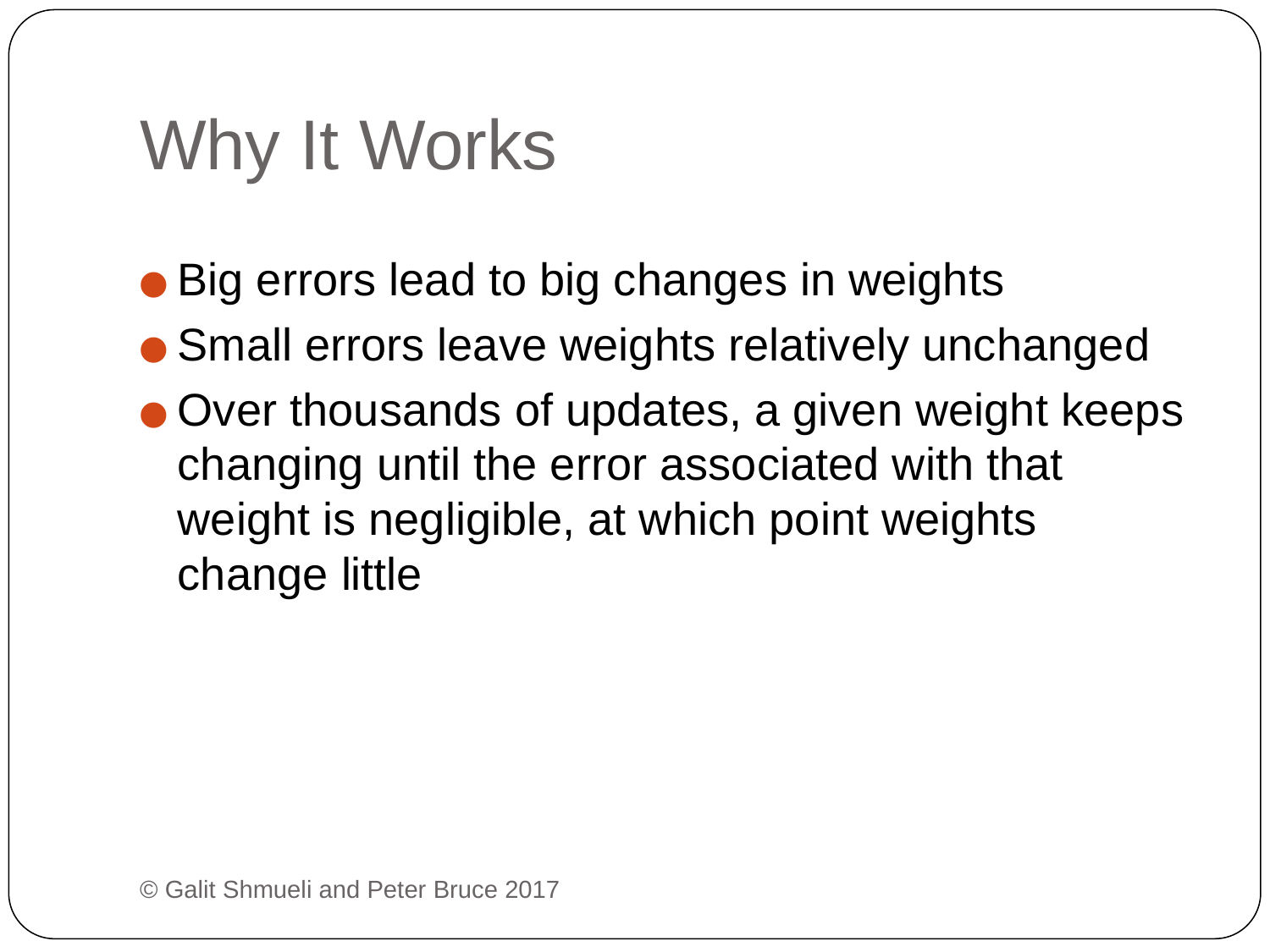

# Why It Works
Big errors lead to big changes in weights
Small errors leave weights relatively unchanged
Over thousands of updates, a given weight keeps changing until the error associated with that weight is negligible, at which point weights change little
© Galit Shmueli and Peter Bruce 2017